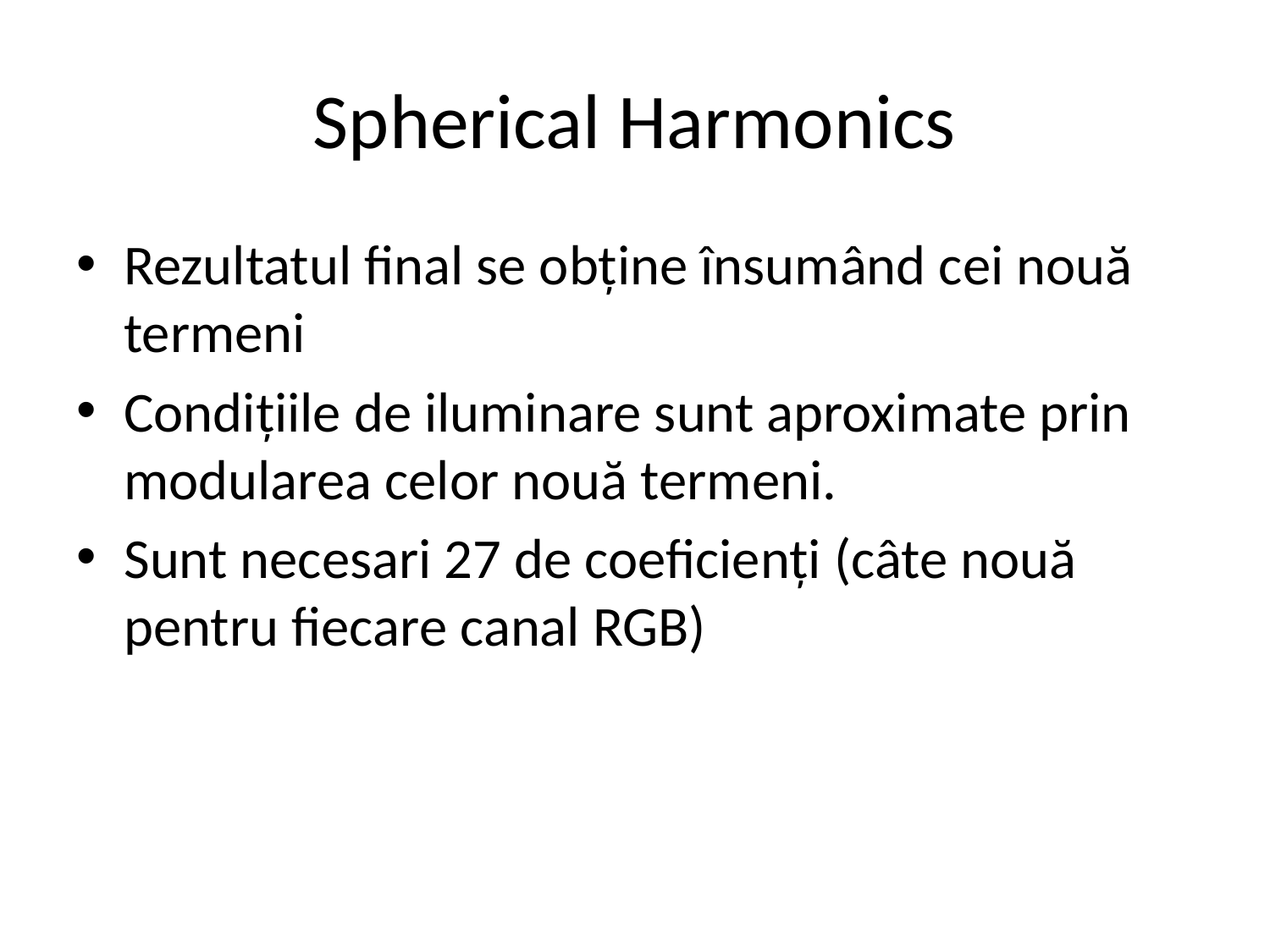

# Spherical Harmonics
Rezultatul final se obține însumând cei nouă termeni
Condițiile de iluminare sunt aproximate prin modularea celor nouă termeni.
Sunt necesari 27 de coeficienți (câte nouă pentru fiecare canal RGB)